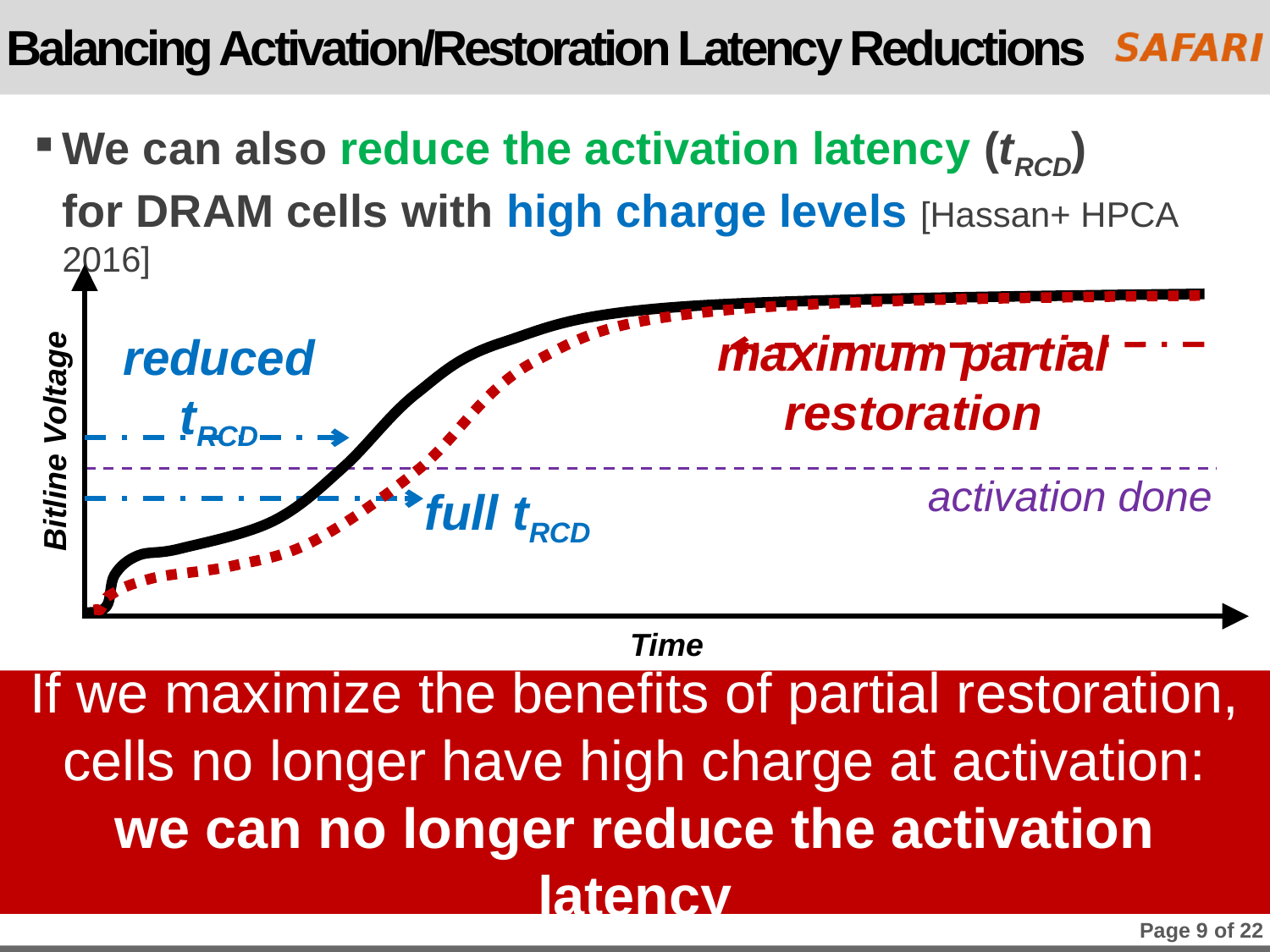

# Balancing Activation/Restoration Latency Reductions
We can also reduce the activation latency (tRCD)
for DRAM cells with high charge levels [Hassan+ HPCA 2016]

Bitline Voltage
Time

maximum partial restoration
reduced tRCD
activation done
full tRCD
If we maximize the benefits of partial restoration,
cells no longer have high charge at activation:
we can no longer reduce the activation latency
Page 9 of 22